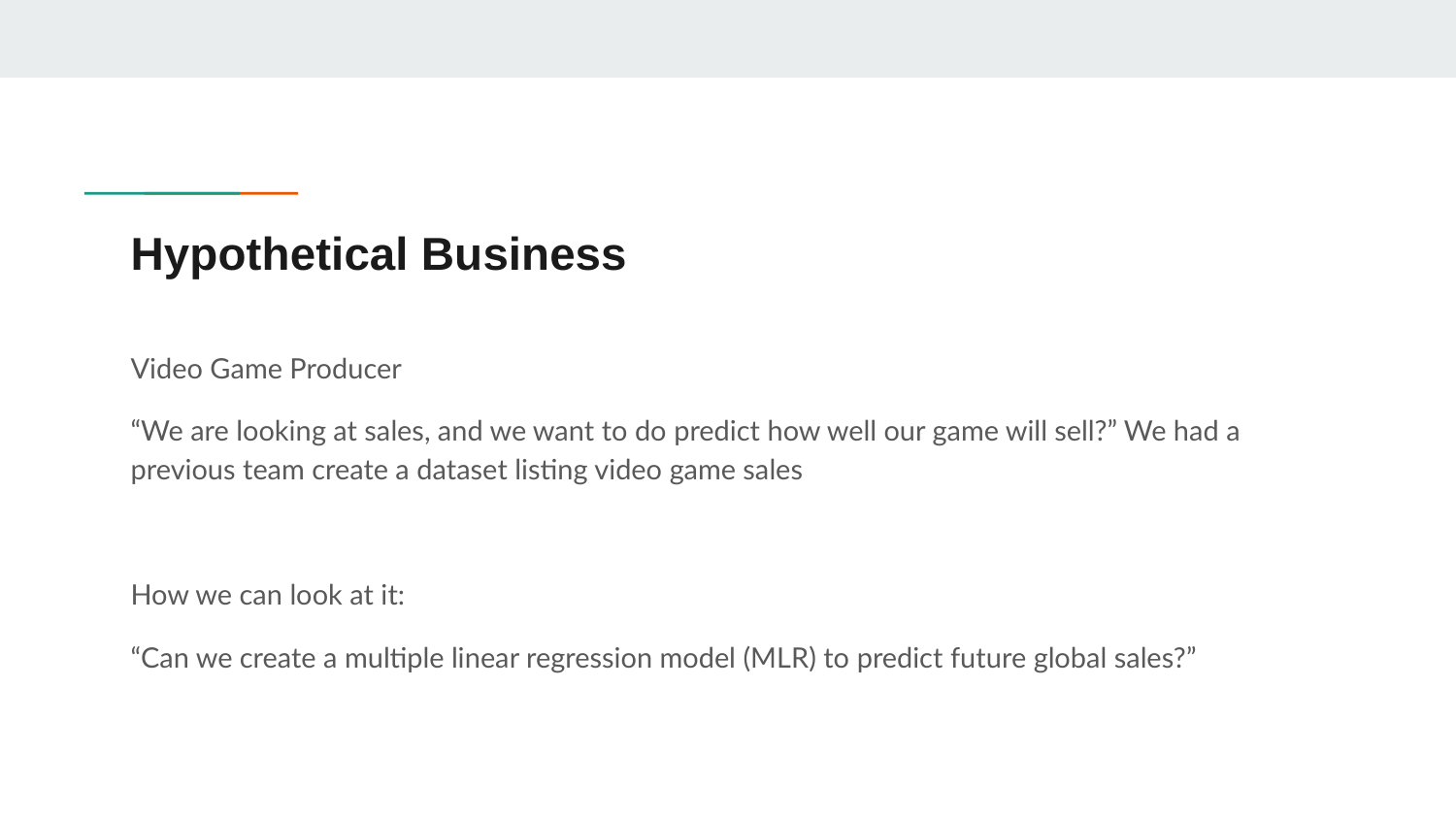

# Hypothetical Business
Video Game Producer
“We are looking at sales, and we want to do predict how well our game will sell?” We had a previous team create a dataset listing video game sales

How we can look at it:
“Can we create a multiple linear regression model (MLR) to predict future global sales?”